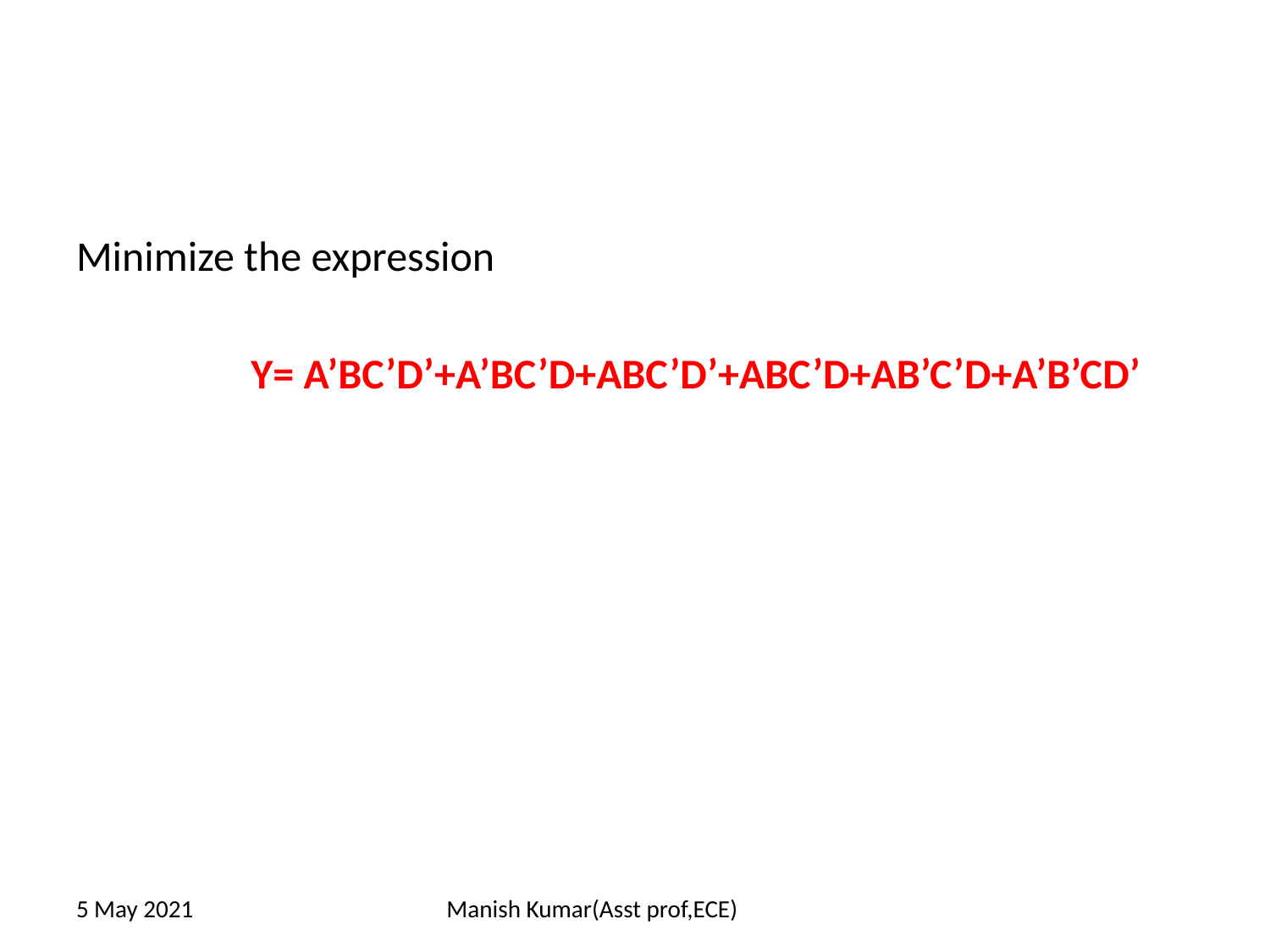

#
Minimize the expression

		Y= A’BC’D’+A’BC’D+ABC’D’+ABC’D+AB’C’D+A’B’CD’

5 May 2021
Manish Kumar(Asst prof,ECE)